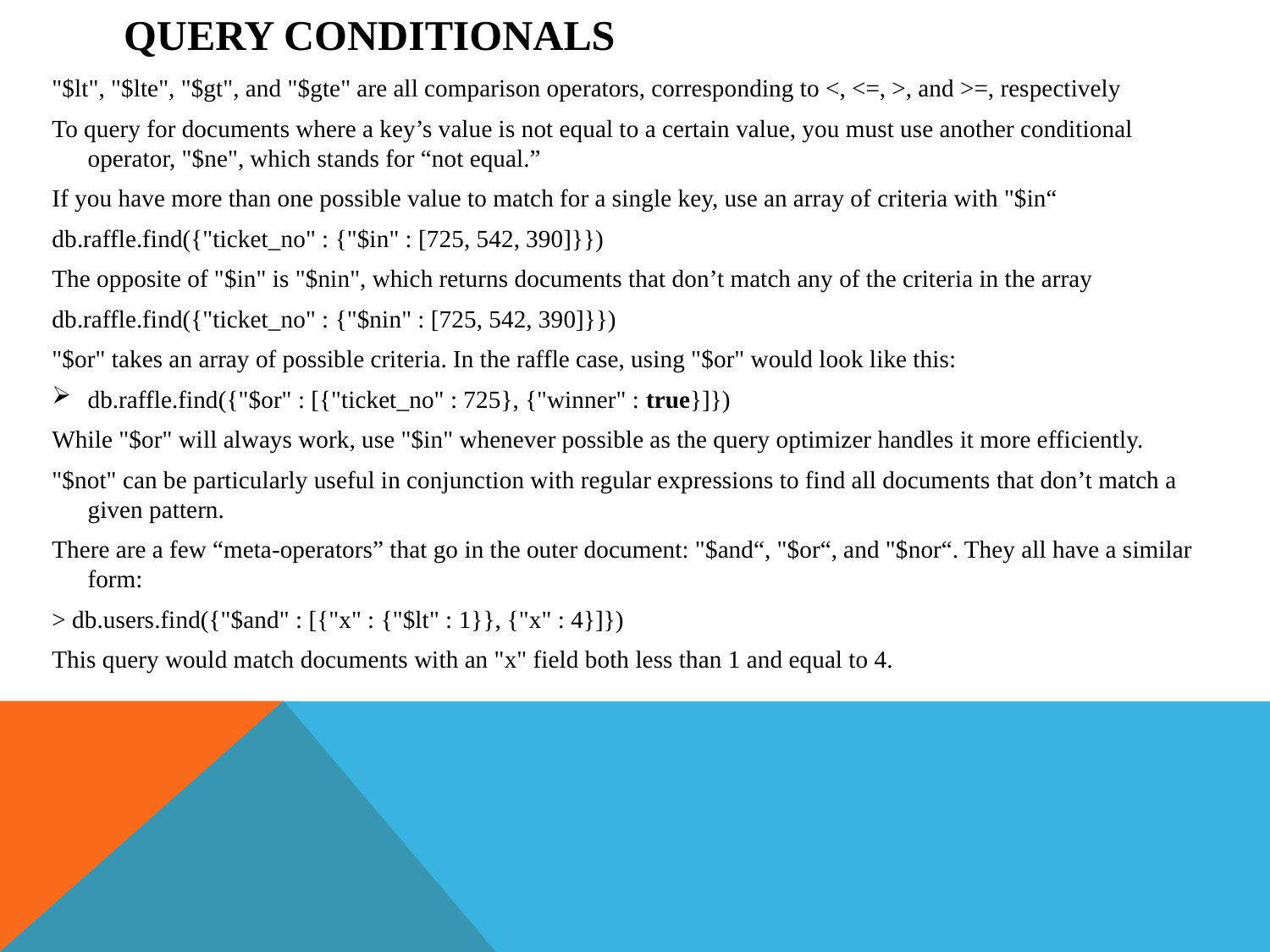

# Query Conditionals
"$lt", "$lte", "$gt", and "$gte" are all comparison operators, corresponding to <, <=, >, and >=, respectively
To query for documents where a key’s value is not equal to a certain value, you must use another conditional operator, "$ne", which stands for “not equal.”
If you have more than one possible value to match for a single key, use an array of criteria with "$in“
db.raffle.find({"ticket_no" : {"$in" : [725, 542, 390]}})
The opposite of "$in" is "$nin", which returns documents that don’t match any of the criteria in the array
db.raffle.find({"ticket_no" : {"$nin" : [725, 542, 390]}})
"$or" takes an array of possible criteria. In the raffle case, using "$or" would look like this:
db.raffle.find({"$or" : [{"ticket_no" : 725}, {"winner" : true}]})
While "$or" will always work, use "$in" whenever possible as the query optimizer handles it more efficiently.
"$not" can be particularly useful in conjunction with regular expressions to find all documents that don’t match a given pattern.
There are a few “meta-operators” that go in the outer document: "$and“, "$or“, and "$nor“. They all have a similar form:
> db.users.find({"$and" : [{"x" : {"$lt" : 1}}, {"x" : 4}]})
This query would match documents with an "x" field both less than 1 and equal to 4.